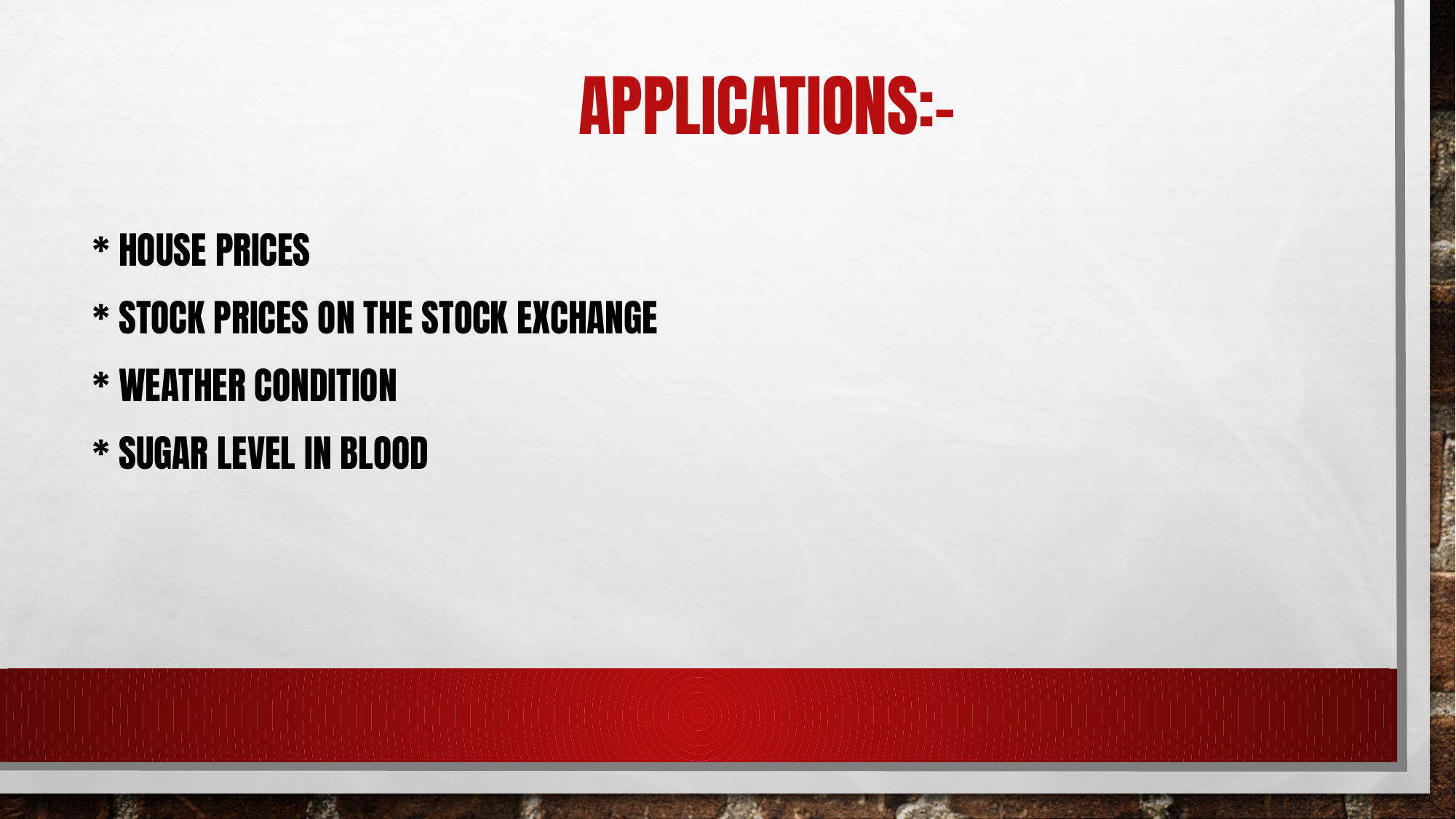

# applications:-
* House prices
* Stock prices on the stock exchange
* weather condition
* sugar level in blood